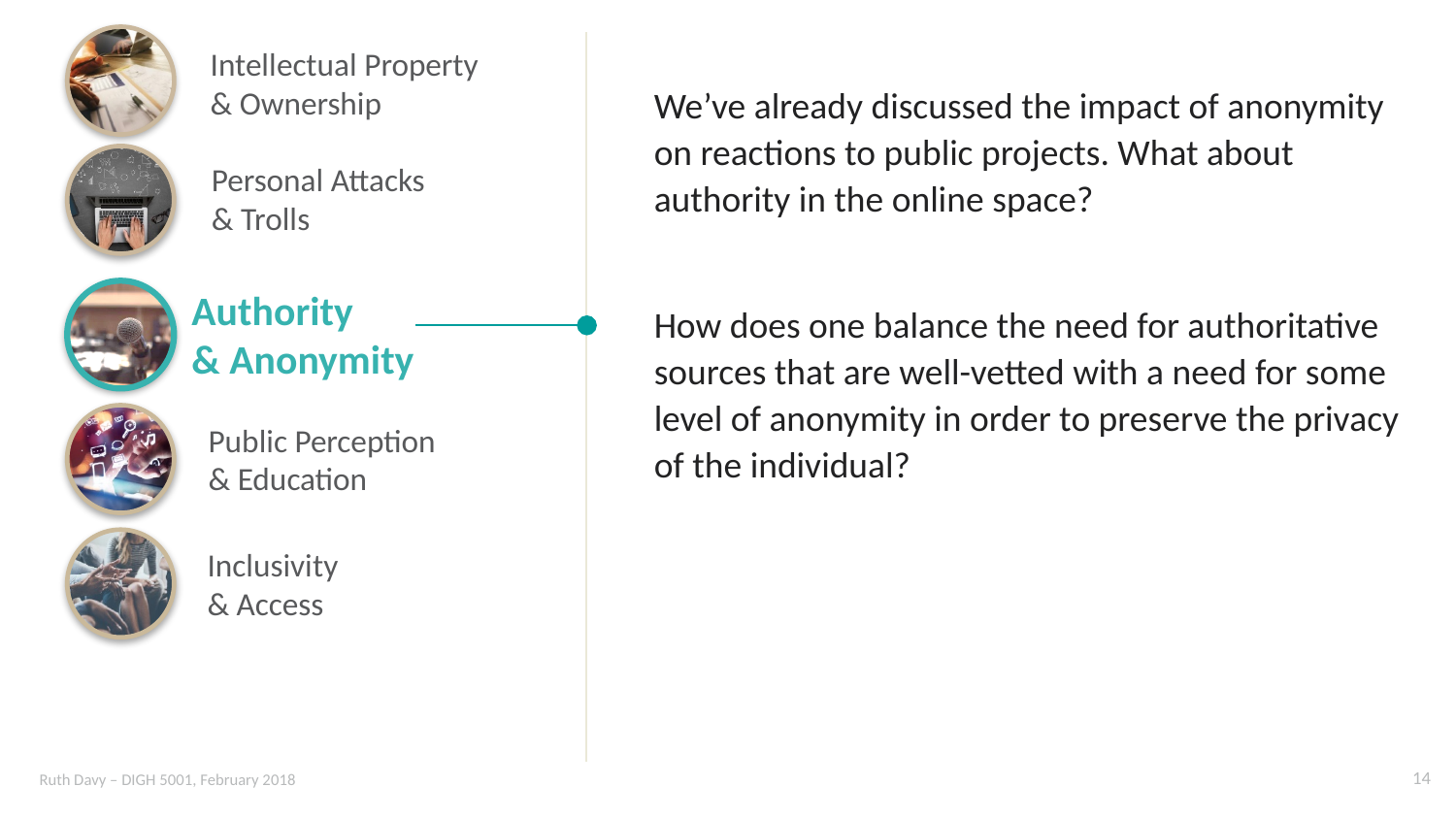

Intellectual Property
& Ownership
We’ve already discussed the impact of anonymity on reactions to public projects. What about authority in the online space?

How does one balance the need for authoritative sources that are well-vetted with a need for some level of anonymity in order to preserve the privacy of the individual?

Personal Attacks
& Trolls

Authority
& Anonymity

Public Perception
& Education

Inclusivity
& Access